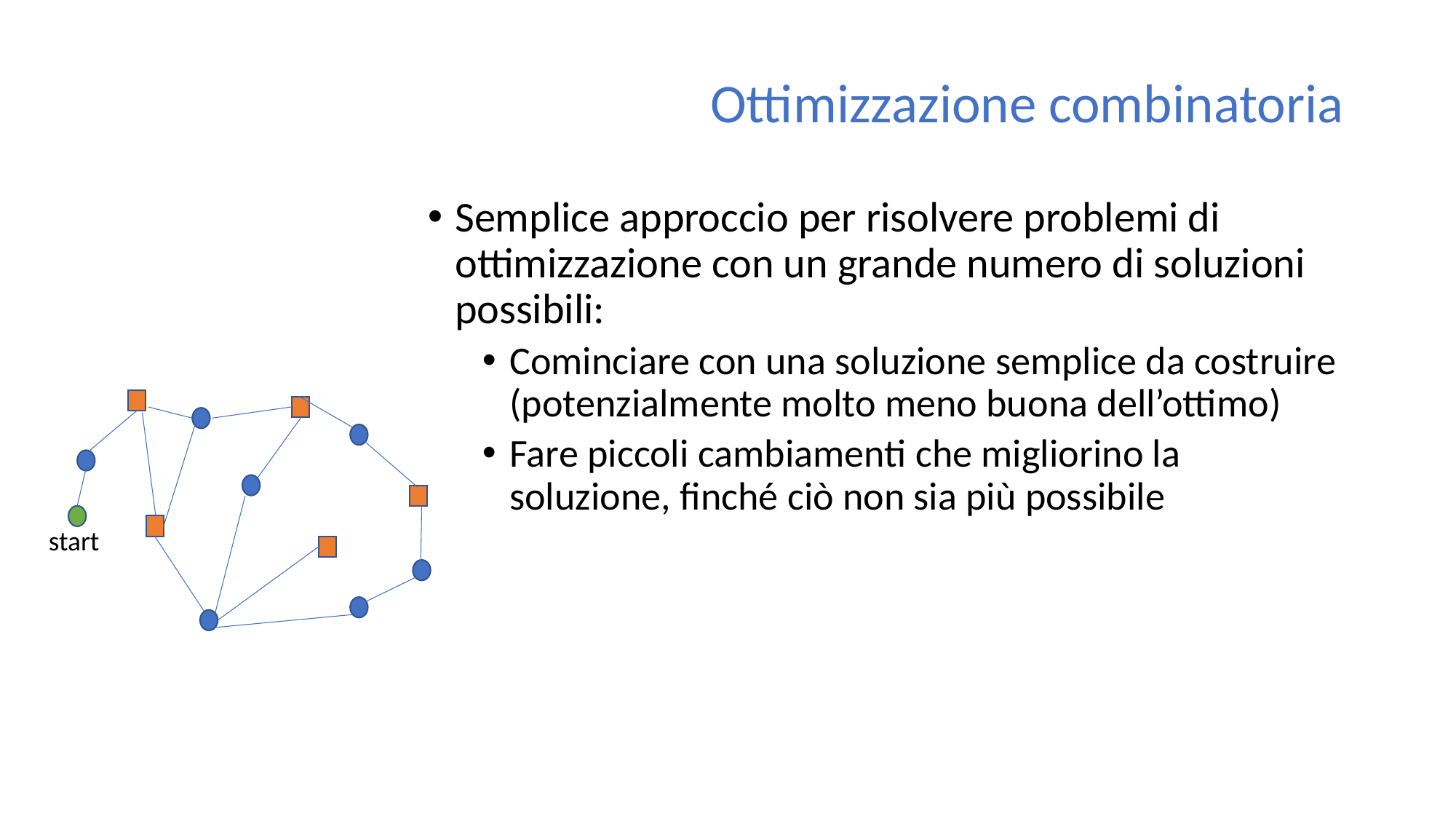

# Ottimizzazione combinatoria
Semplice approccio per risolvere problemi di ottimizzazione con un grande numero di soluzioni possibili:
Cominciare con una soluzione semplice da costruire (potenzialmente molto meno buona dell’ottimo)
Fare piccoli cambiamenti che migliorino la soluzione, finché ciò non sia più possibile

start